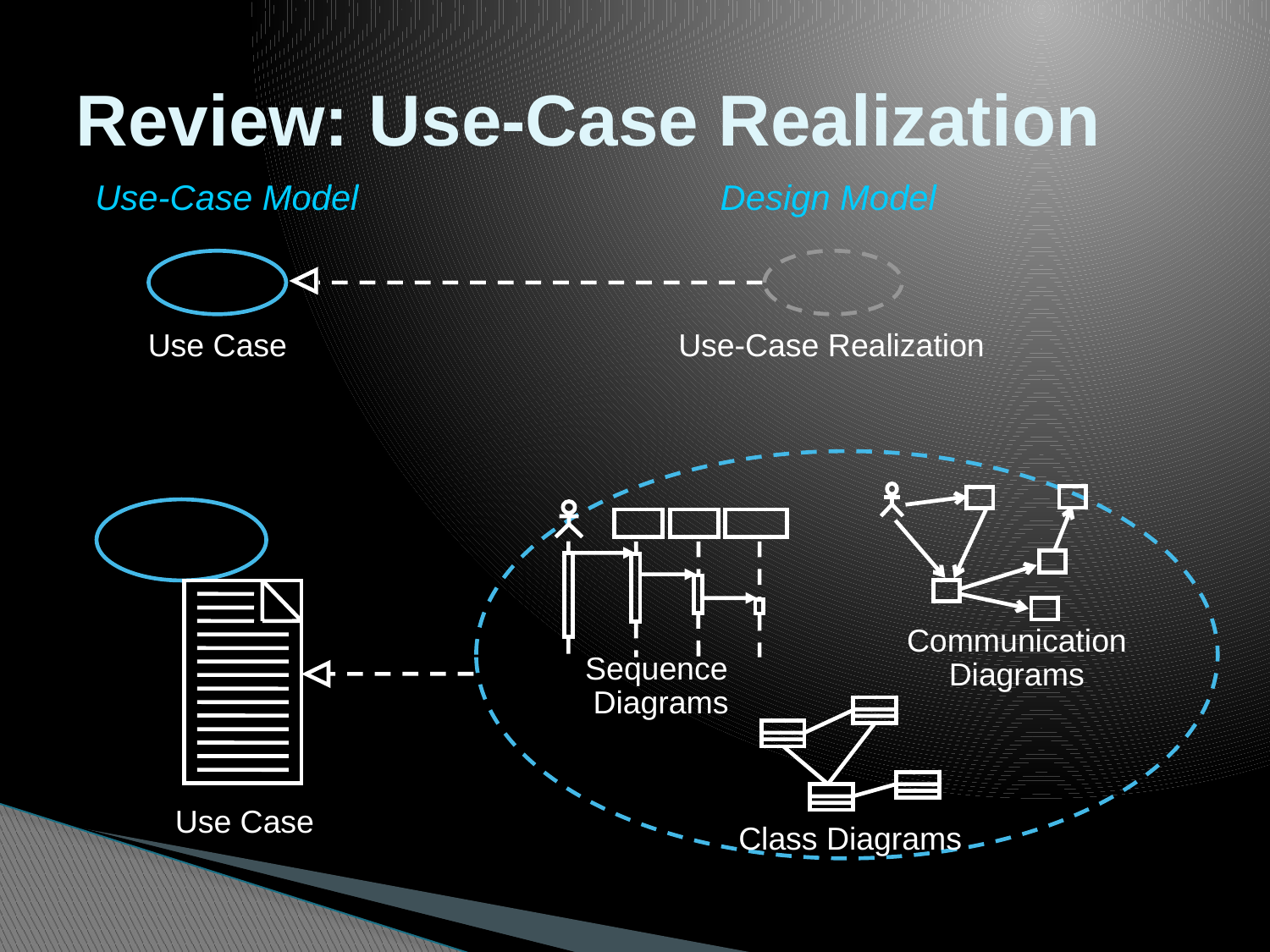

# Review: Use-Case Realization
Use-Case Model
Design Model

Use Case
Use-Case Realization

Communication Diagrams
Sequence
Diagrams

Class Diagrams
Use Case